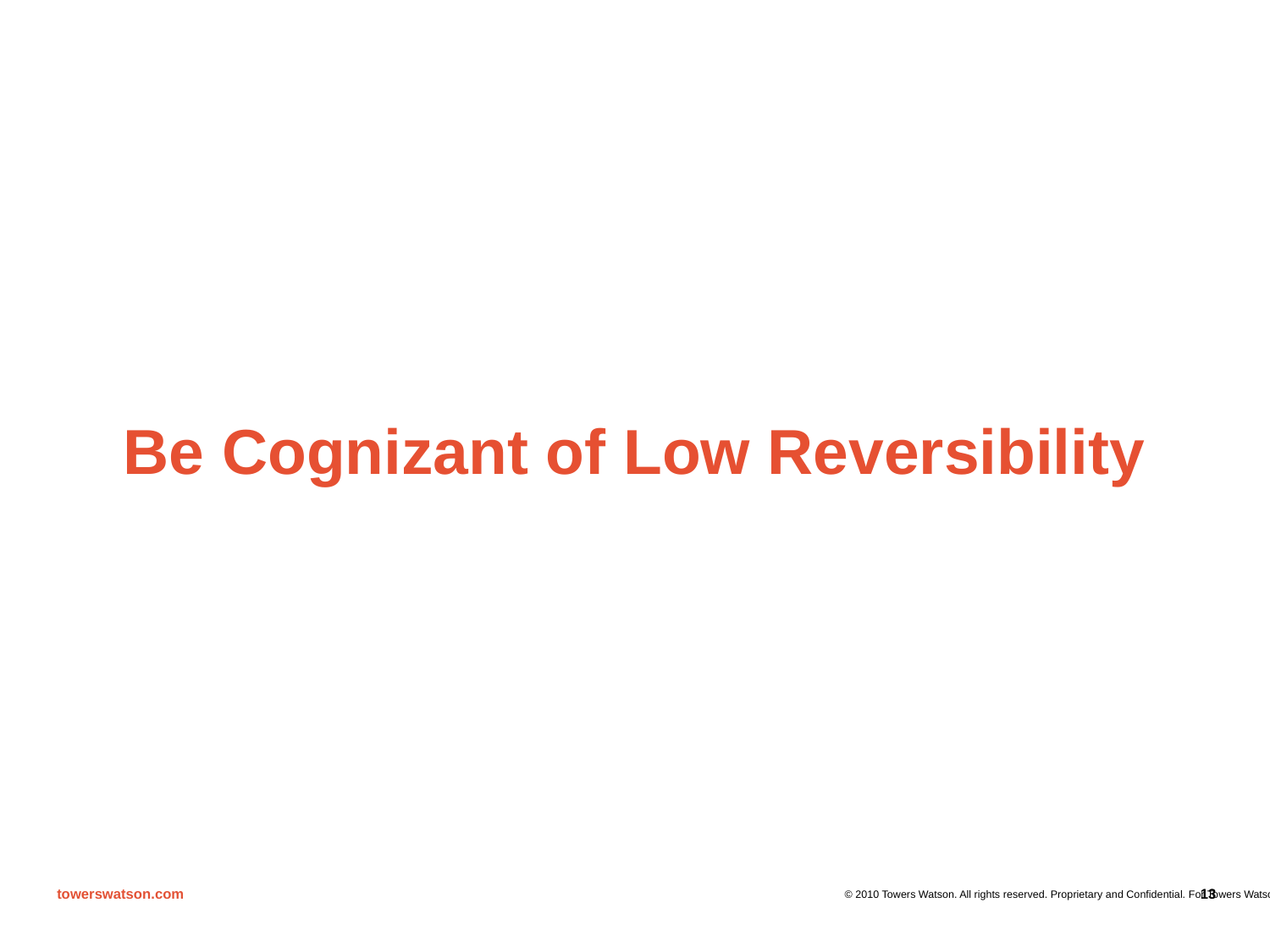

# Be Cognizant of Low Reversibility
13